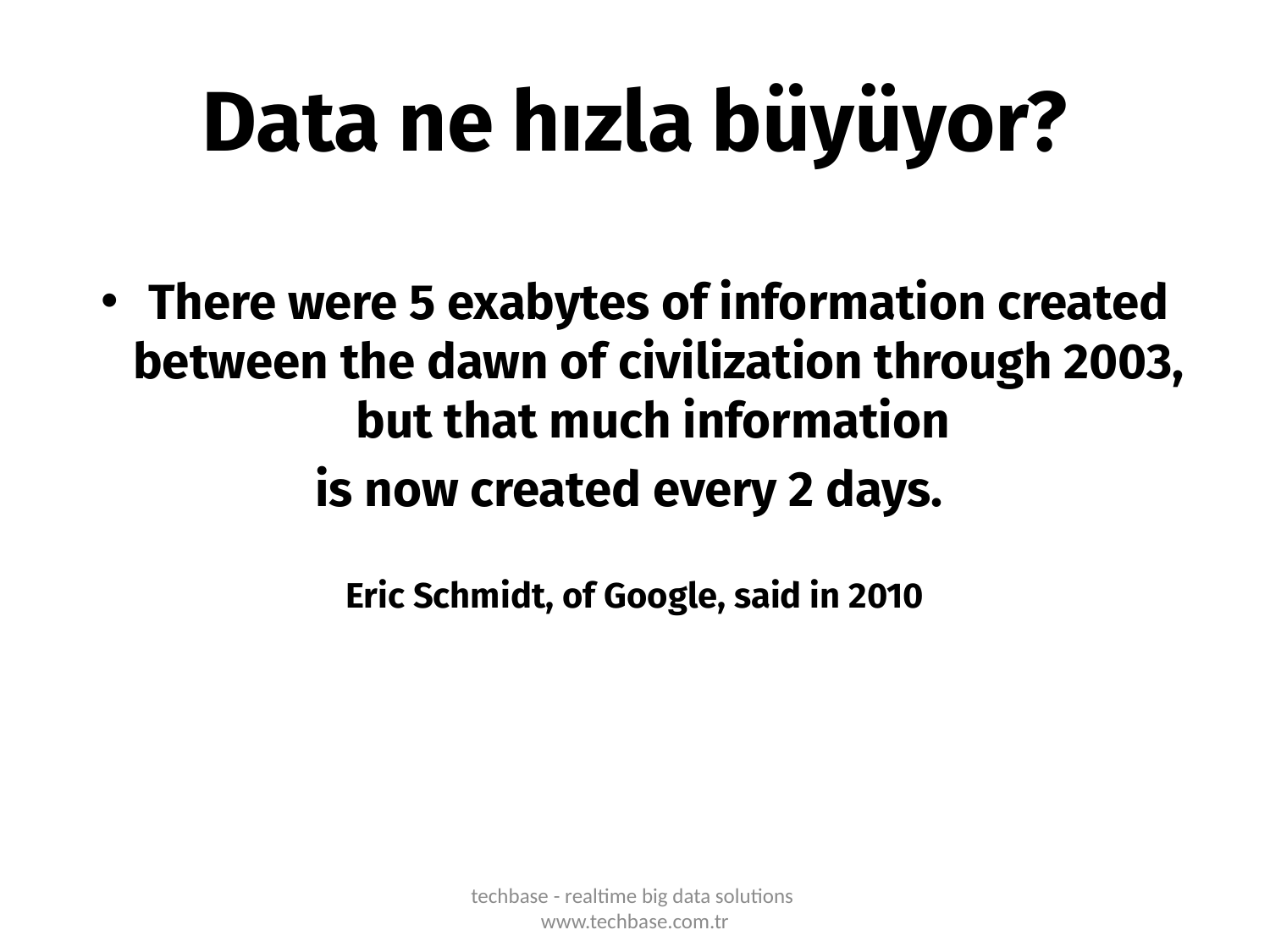

# Data ne hızla büyüyor?
“
There were 5 exabytes of information created between the dawn of civilization through 2003, but that much information
is now created every 2 days.

Eric Schmidt, of Google, said in 2010

techbase - realtime big data solutions  www.techbase.com.tr